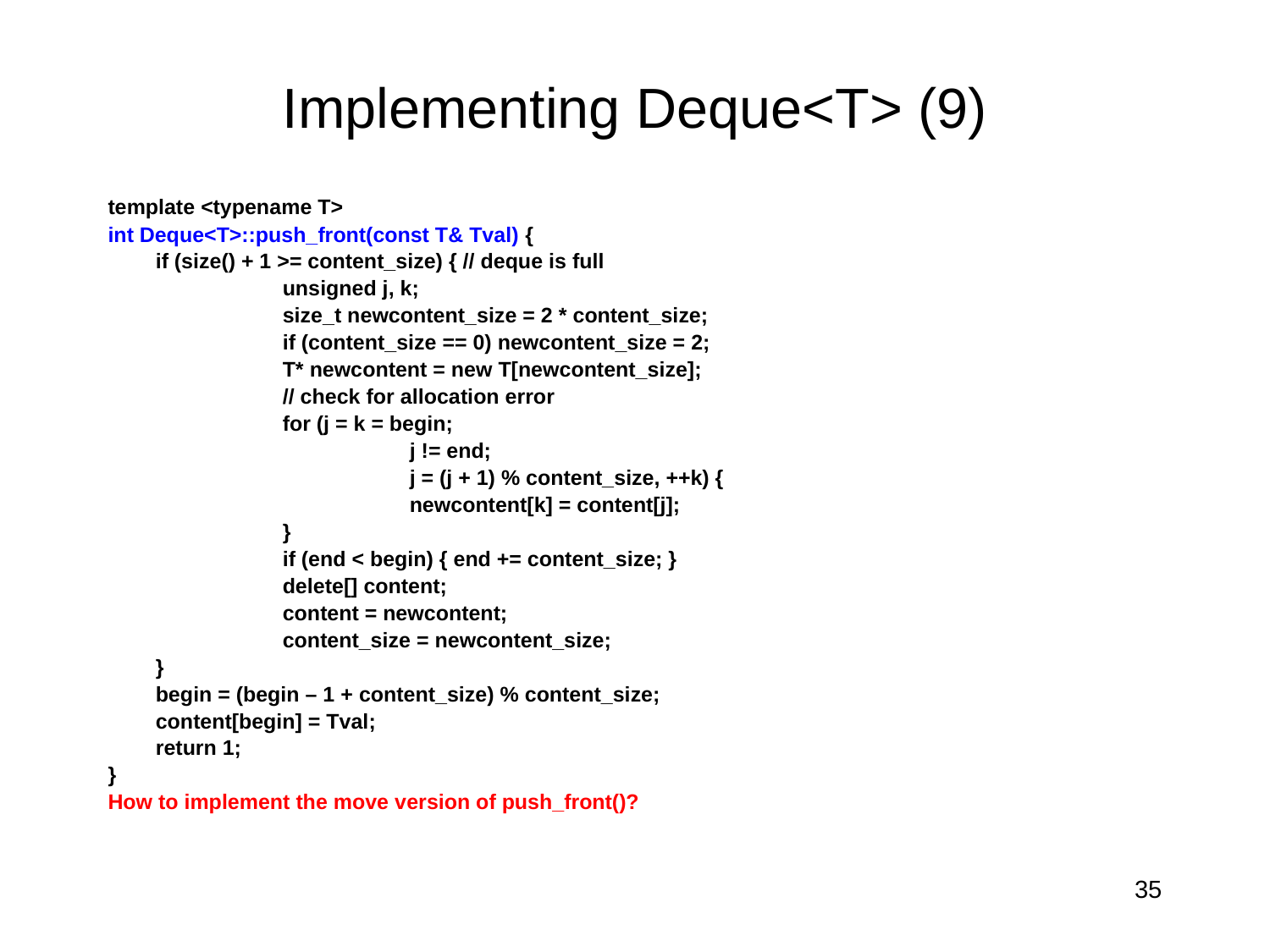

# Implementing Deque<T> (9)
template <typename T>
int Deque<T>::push_front(const T& Tval) {
	if (size() + 1 >= content_size) { // deque is full
		unsigned j, k;
		size_t newcontent_size = 2 * content_size;
		if (content_size == 0) newcontent_size = 2;
		T* newcontent = new T[newcontent_size];
		// check for allocation error
		for (j = k = begin;
			j != end;
			j = (j + 1) % content_size, ++k) {
			newcontent[k] = content[j];
		}
		if (end < begin) { end += content_size; }
		delete[] content;
		content = newcontent;
		content_size = newcontent_size;
	}
	begin = (begin – 1 + content_size) % content_size;
	content[begin] = Tval;
	return 1;
}
How to implement the move version of push_front()?
35